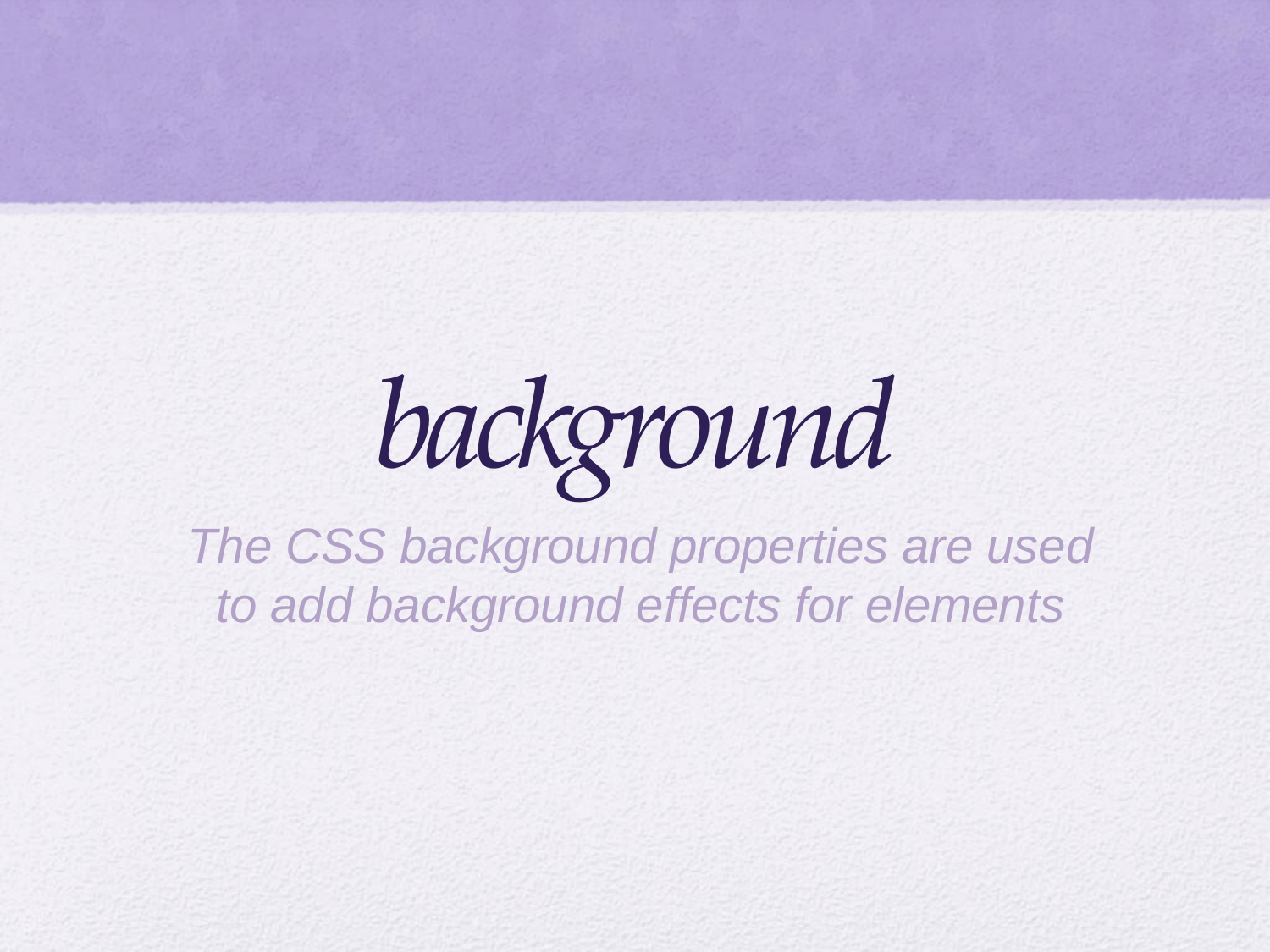

background
The CSS background properties are used to add background effects for elements